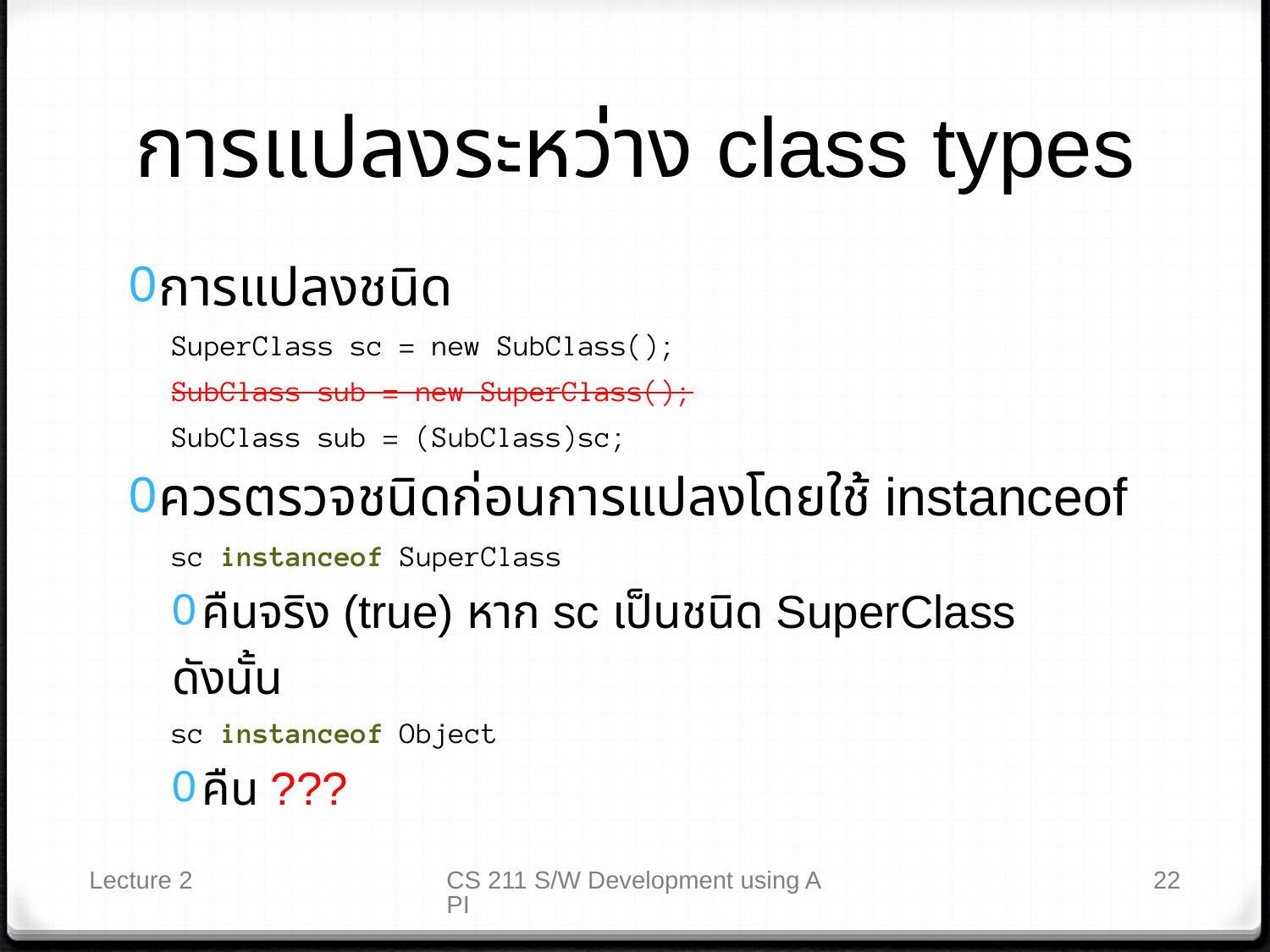

# การแปลงระหว่าง class types
การแปลงชนิด
SuperClass sc = new SubClass();
SubClass sub = new SuperClass();
SubClass sub = (SubClass)sc;
ควรตรวจชนิดก่อนการแปลงโดยใช้ instanceof
sc instanceof SuperClass
คืนจริง (true) หาก sc เป็นชนิด SuperClass
ดังนั้น
sc instanceof Object
คืน ???

Lecture 2
CS 211 S/W Development using API
22